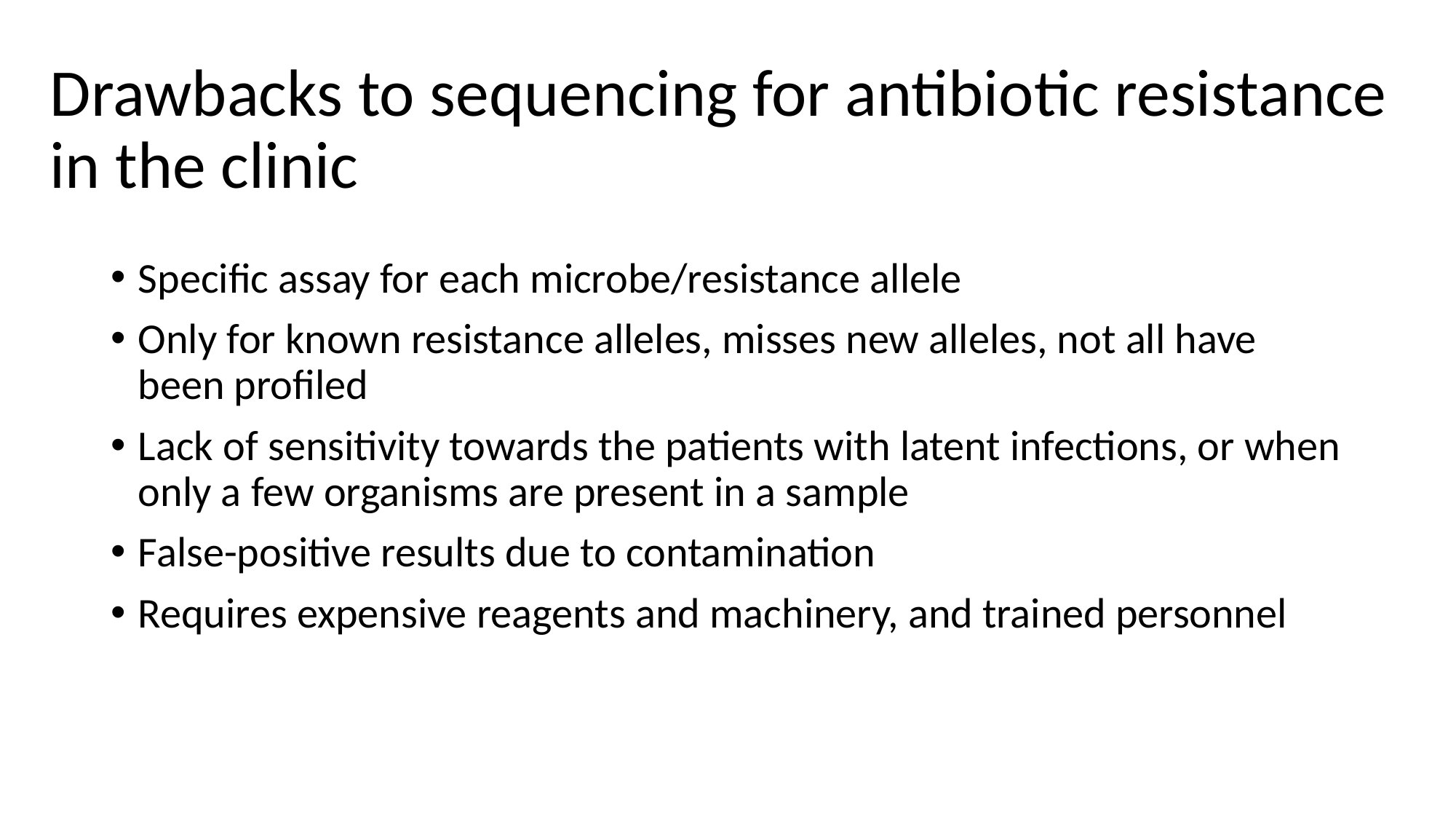

# Drawbacks to sequencing for antibiotic resistance in the clinic
Specific assay for each microbe/resistance allele
Only for known resistance alleles, misses new alleles, not all have been profiled
Lack of sensitivity towards the patients with latent infections, or when only a few organisms are present in a sample
False-positive results due to contamination
Requires expensive reagents and machinery, and trained personnel